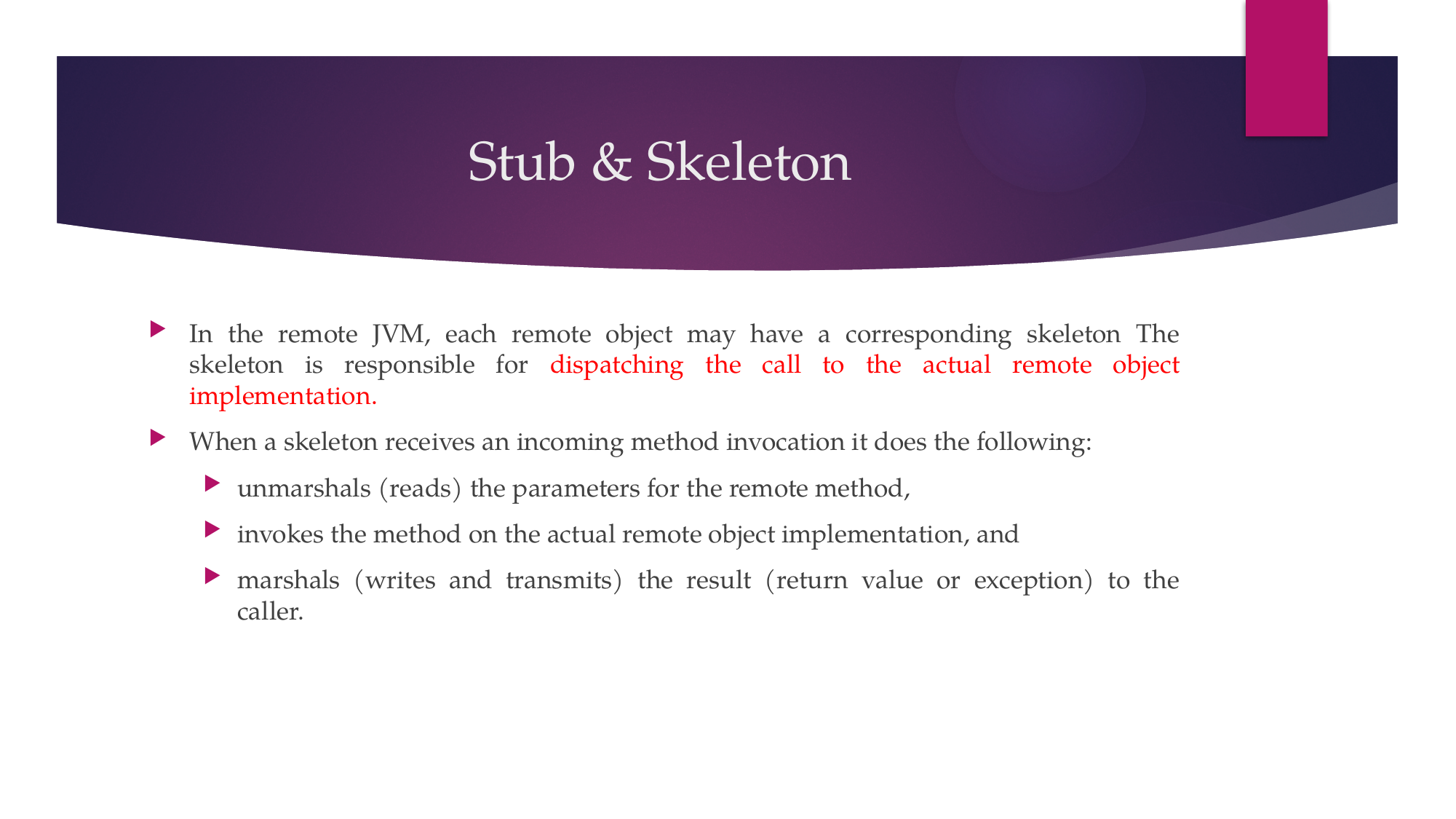

# Stub & Skeleton
In the remote JVM, each remote object may have a corresponding skeleton The skeleton is responsible for dispatching the call to the actual remote object implementation.
When a skeleton receives an incoming method invocation it does the following:
unmarshals (reads) the parameters for the remote method,
invokes the method on the actual remote object implementation, and
marshals (writes and transmits) the result (return value or exception) to the caller.